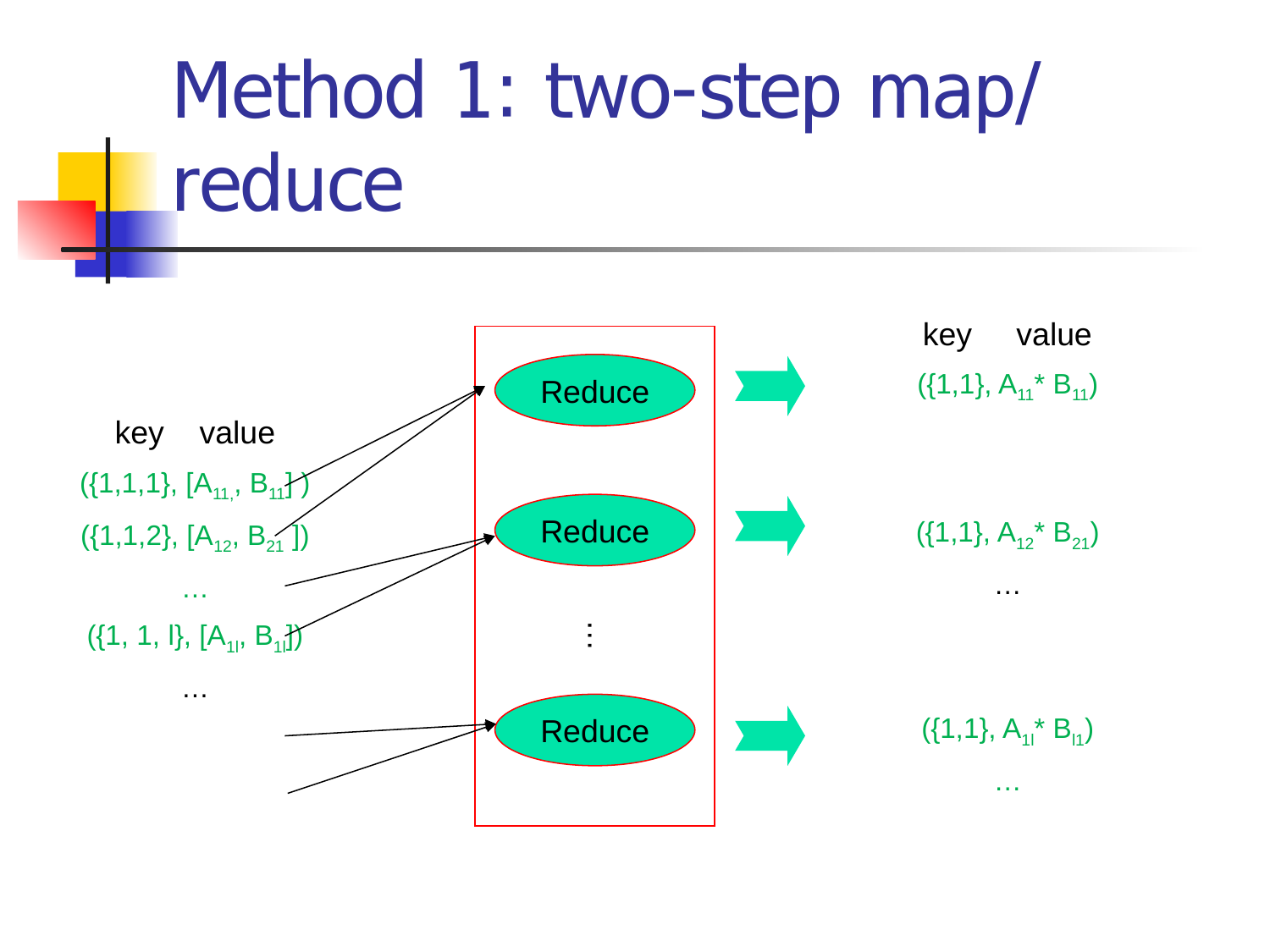

# Method 1: two-step map/reduce
key     value
({1,1}, A11* B11)

({1,1}, A12* B21)
…

({1,1}, A1l* Bl1)
…

Reduce

key    value
({1,1,1}, [A11,, B11] )
({1,1,2}, [A12, B21 ])
…
({1, 1, l}, [A1l, B1l])
…

Reduce

…
Reduce